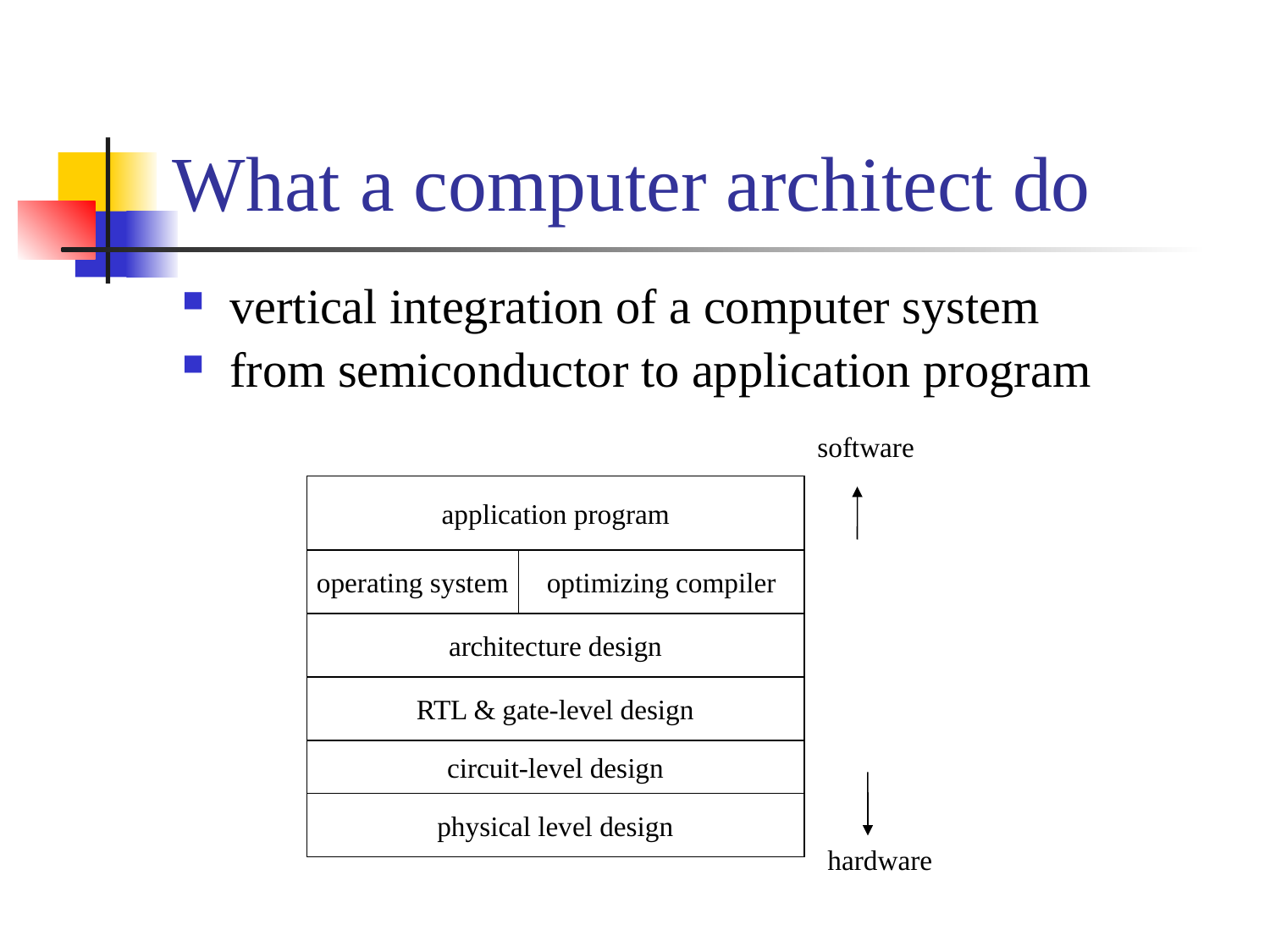

# What a computer architect do
vertical integration of a computer system
from semiconductor to application program
software
application program
operating system
optimizing compiler
architecture design
RTL & gate-level design
circuit-level design
physical level design

hardware